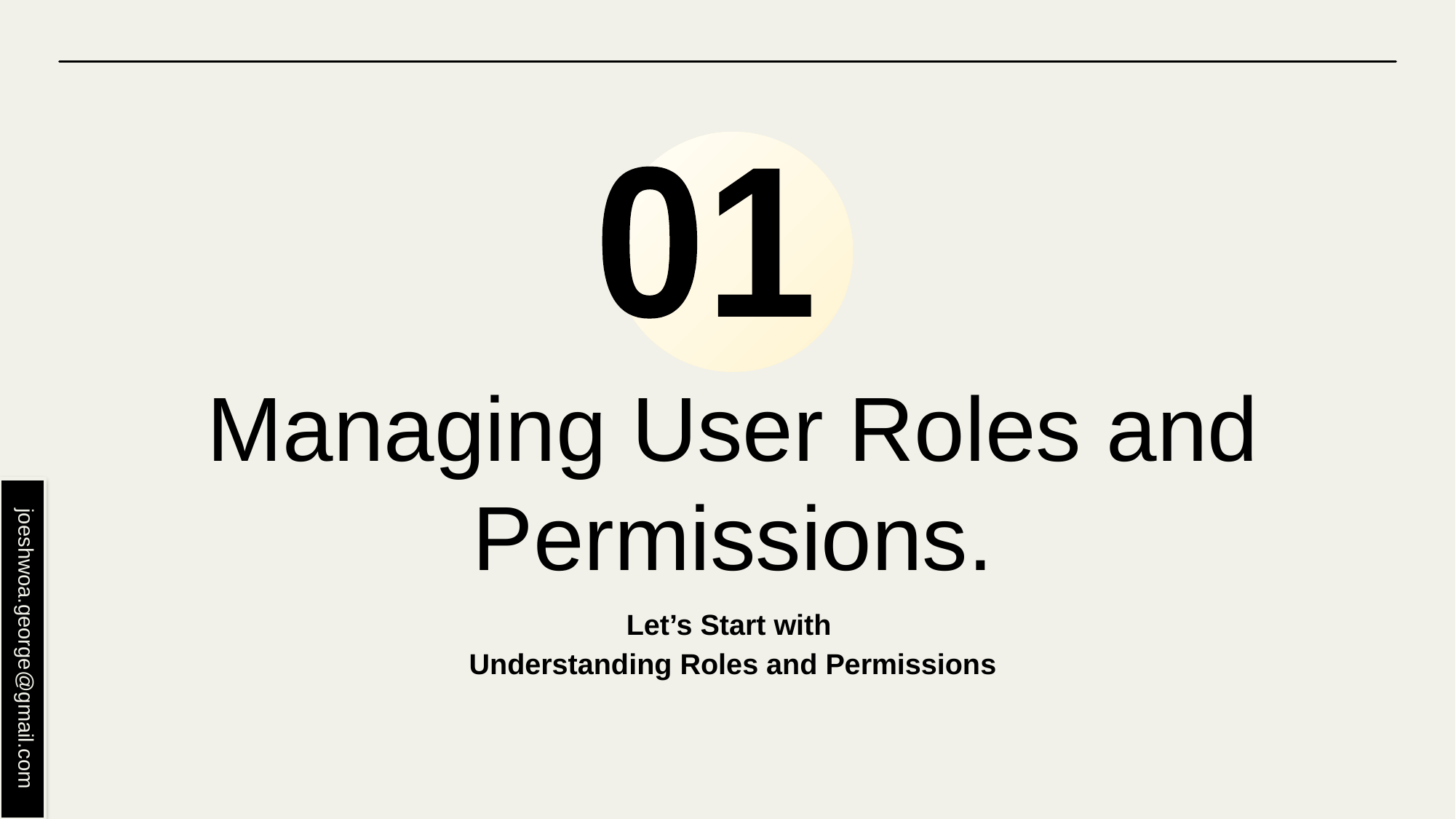

01
# Managing User Roles and Permissions.
Let’s Start with
Understanding Roles and Permissions
joeshwoa.george@gmail.com